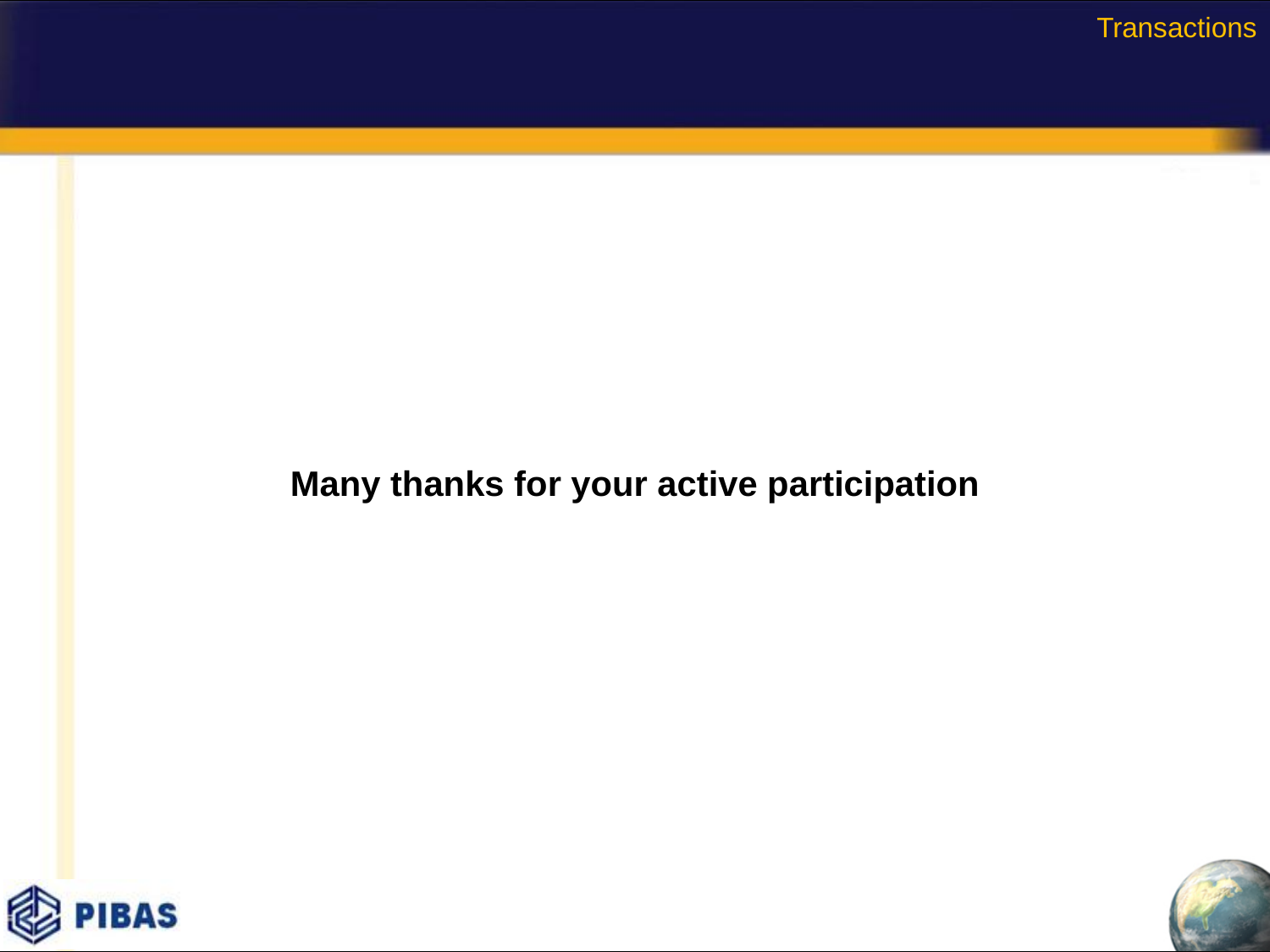

Transactions
Many thanks for your active participation